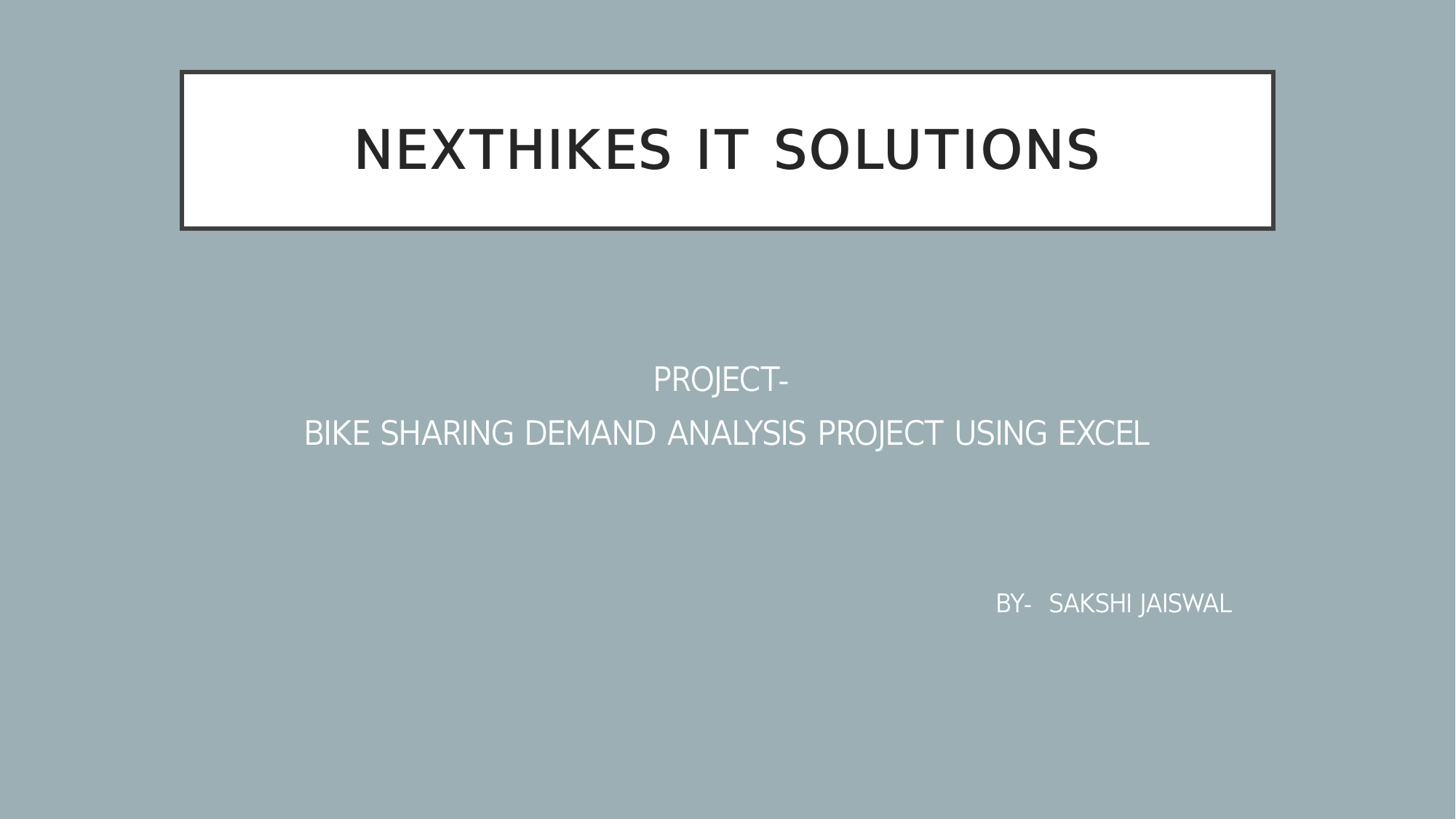

# NEXTHIKES IT SOLUTIONS
PROJECT-
BIKE SHARING DEMAND ANALYSIS PROJECT USING EXCEL

                                                                                                             BY-  SAKSHI JAISWAL